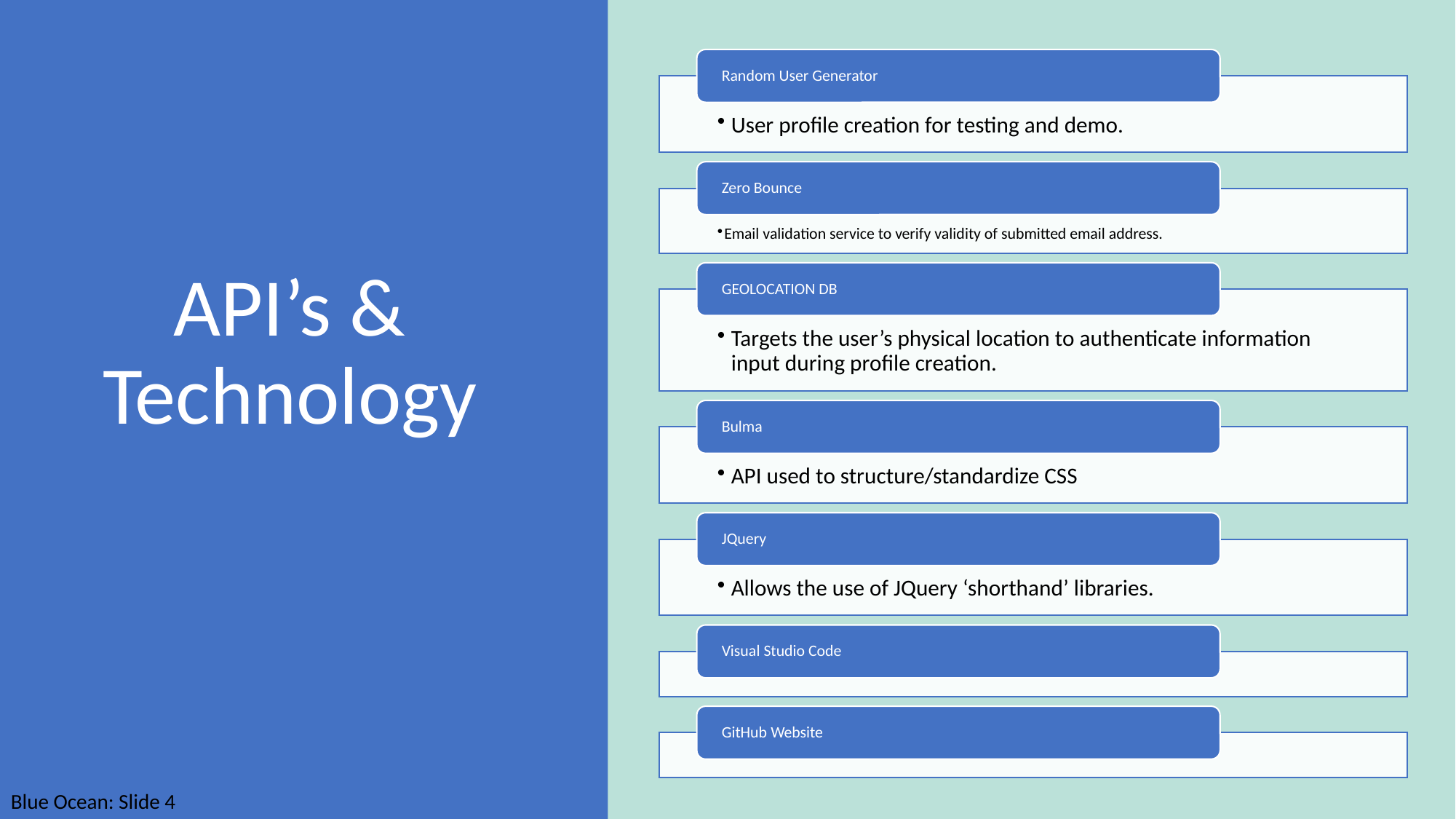

User profile creation for testing and demo.
Random User Generator
Email validation service to verify validity of submitted email address.
Zero Bounce
Targets the user’s physical location to authenticate information input during profile creation.
GEOLOCATION DB
API used to structure/standardize CSS
Bulma
Allows the use of JQuery ‘shorthand’ libraries.
JQuery
Visual Studio Code
GitHub Website
# API’s & Technology
Blue Ocean: Slide 4